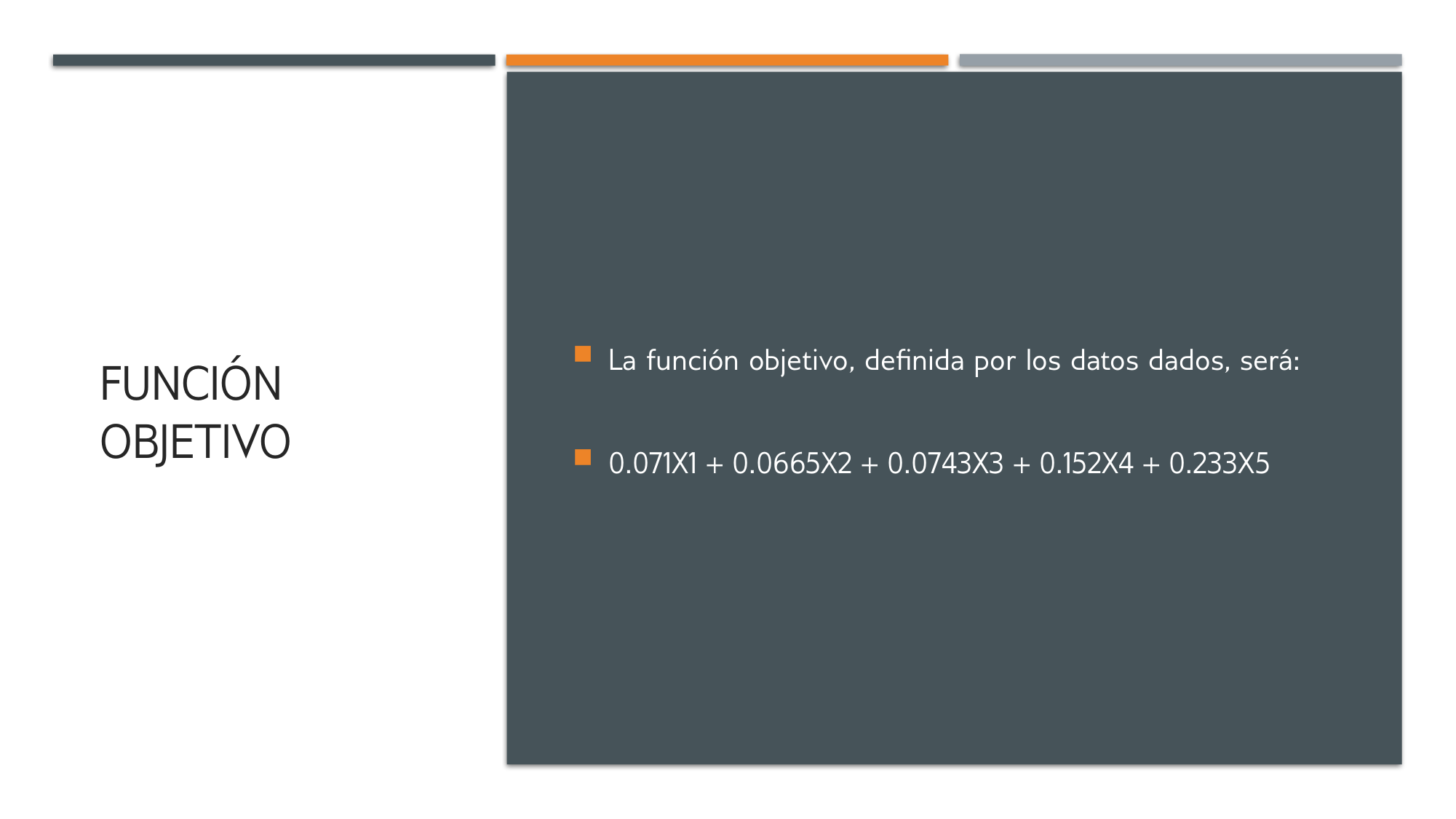

# Función objetivo
La función objetivo, definida por los datos dados, será:

0.071X1 + 0.0665X2 + 0.0743X3 + 0.152X4 + 0.233X5